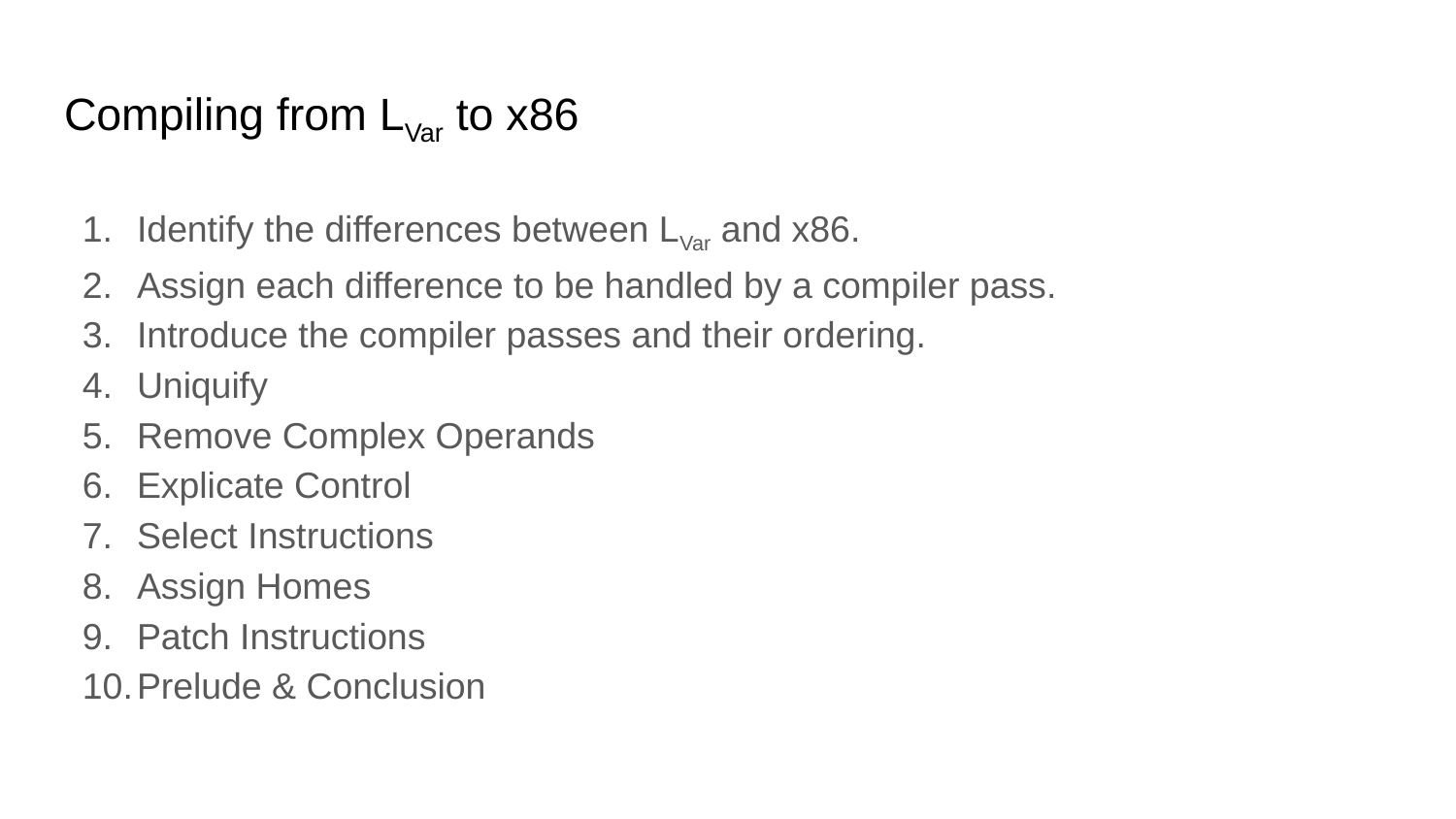

# Compiling from LVar to x86

Identify the differences between LVar and x86.
Assign each difference to be handled by a compiler pass.
Introduce the compiler passes and their ordering.
Uniquify
Remove Complex Operands
Explicate Control
Select Instructions
Assign Homes
Patch Instructions
Prelude & Conclusion